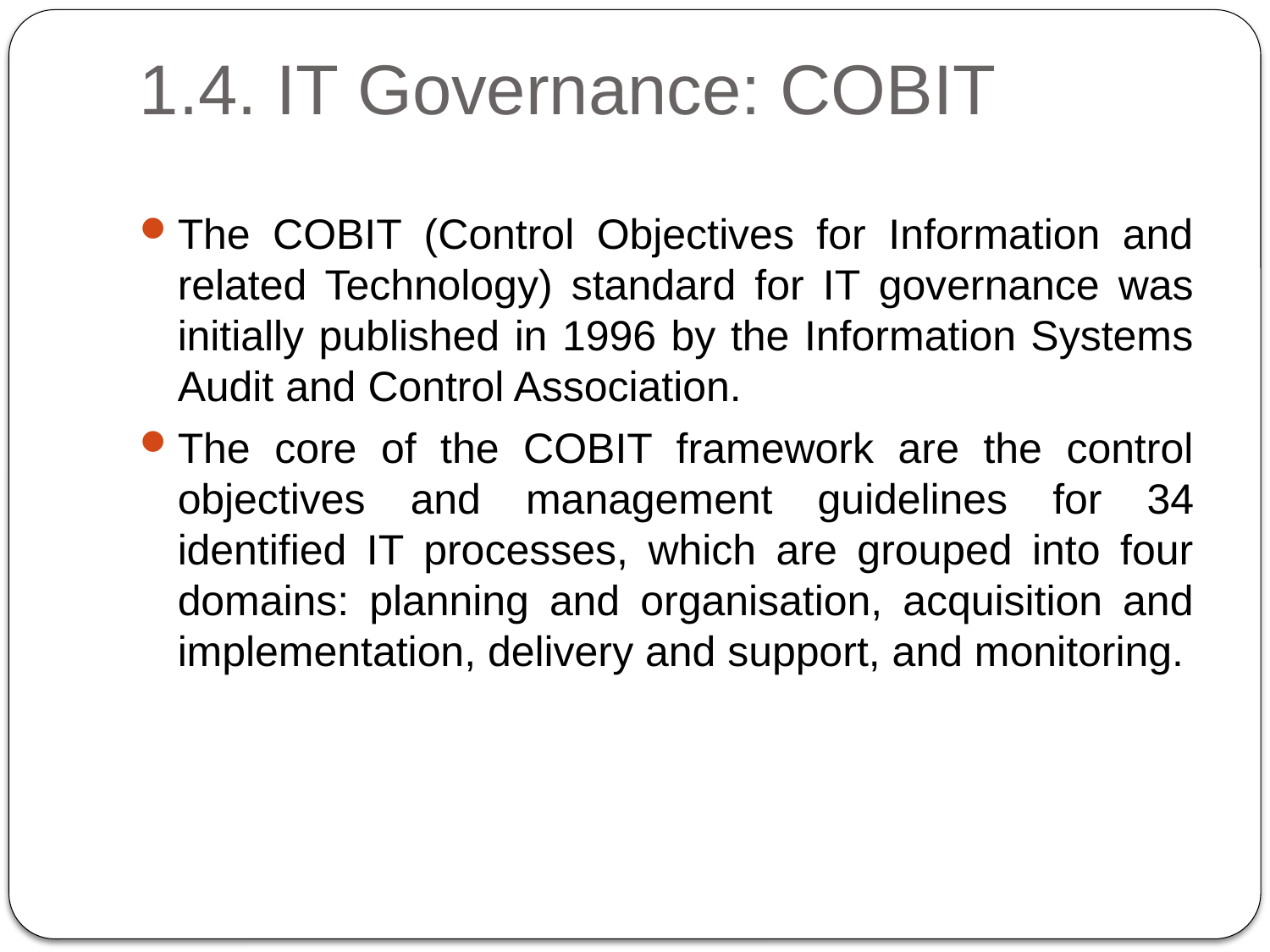

# 1.4. IT Governance: COBIT
The COBIT (Control Objectives for Information and related Technology) standard for IT governance was initially published in 1996 by the Information Systems Audit and Control Association.
The core of the COBIT framework are the control objectives and management guidelines for 34 identified IT processes, which are grouped into four domains: planning and organisation, acquisition and implementation, delivery and support, and monitoring.